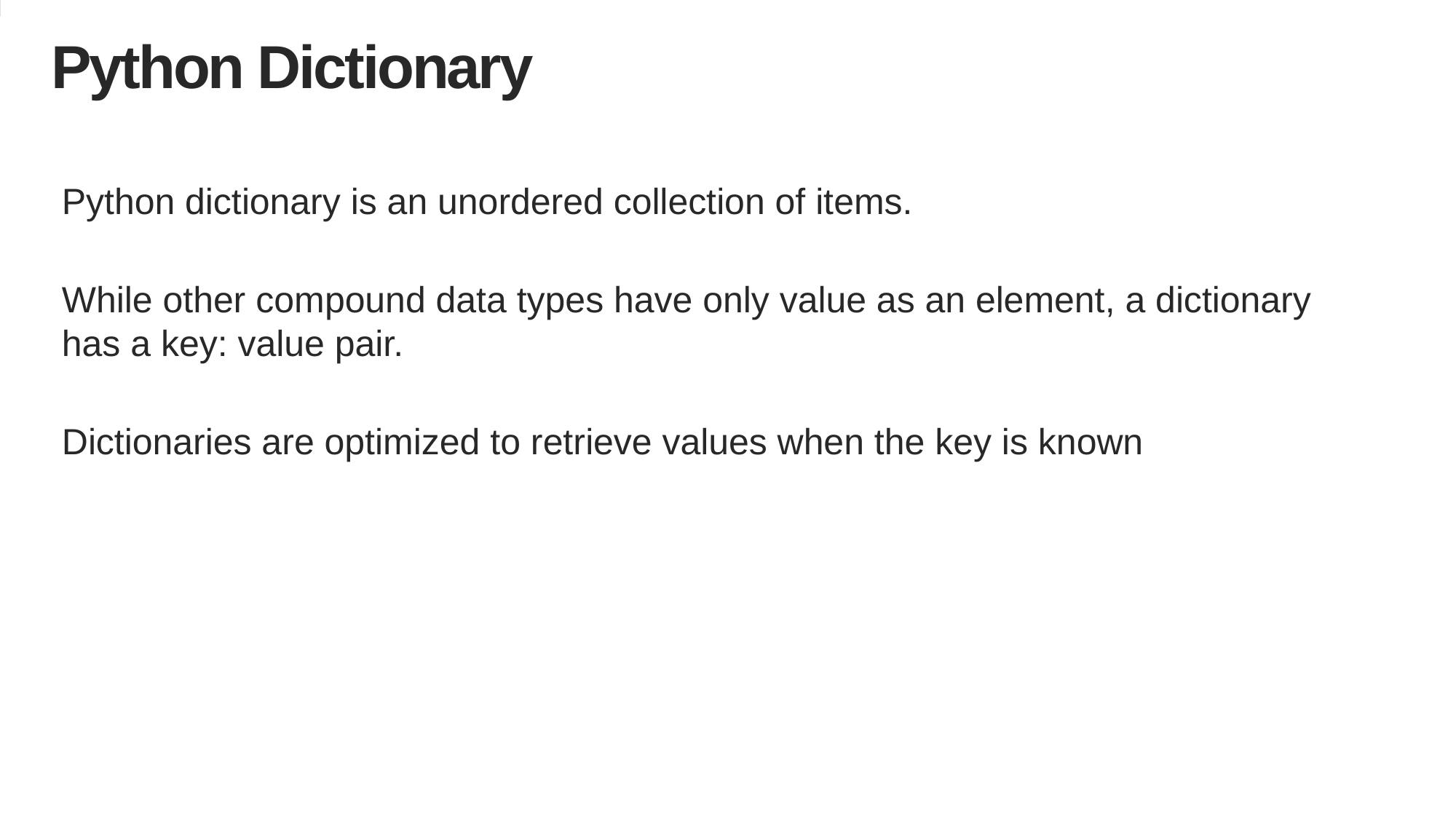

# Python Dictionary
Python dictionary is an unordered collection of items.
While other compound data types have only value as an element, a dictionary has a key: value pair.
Dictionaries are optimized to retrieve values when the key is known